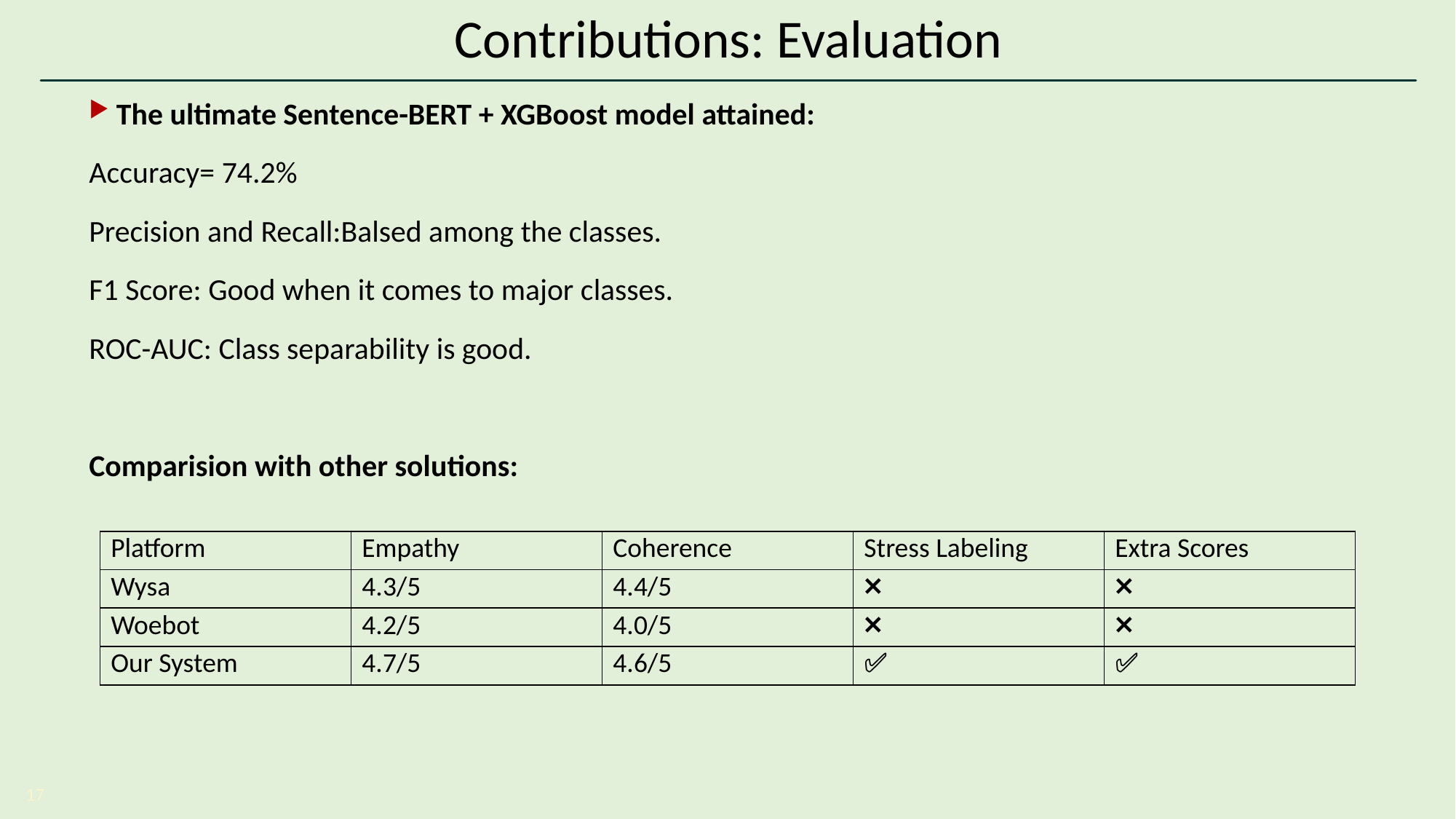

# Contributions: Evaluation
The ultimate Sentence-BERT + XGBoost model attained:
Accuracy= 74.2%
Precision and Recall:Balsed among the classes.
F1 Score: Good when it comes to major classes.
ROC-AUC: Class separability is good.

Comparision with other solutions:

| Platform | Empathy | Coherence | Stress Labeling | Extra Scores |
| --- | --- | --- | --- | --- |
| Wysa | 4.3/5 | 4.4/5 | ❌ | ❌ |
| Woebot | 4.2/5 | 4.0/5 | ❌ | ❌ |
| Our System | 4.7/5 | 4.6/5 | ✅ | ✅ |